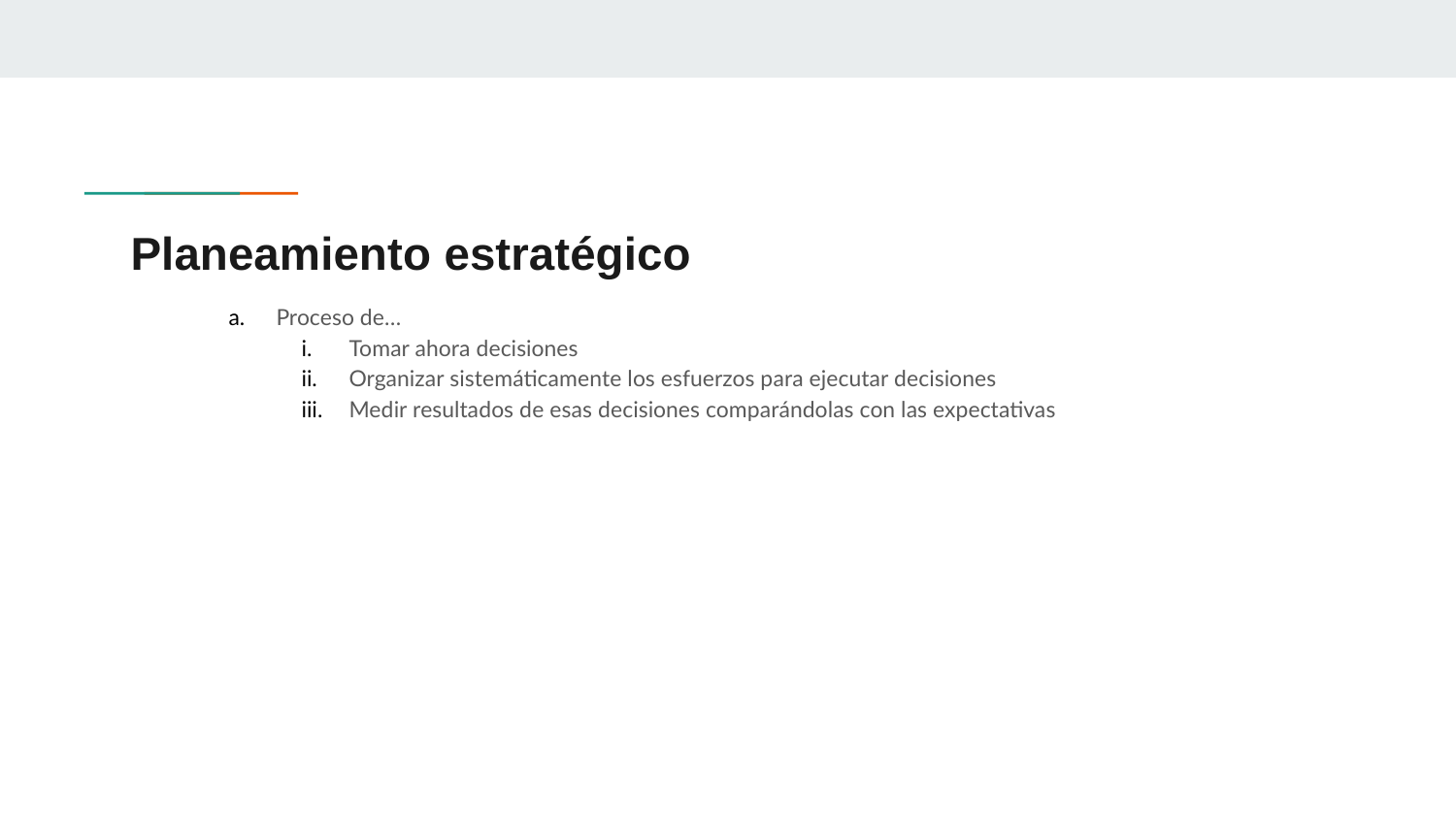

# Planeamiento estratégico
Proceso de…
Tomar ahora decisiones
Organizar sistemáticamente los esfuerzos para ejecutar decisiones
Medir resultados de esas decisiones comparándolas con las expectativas